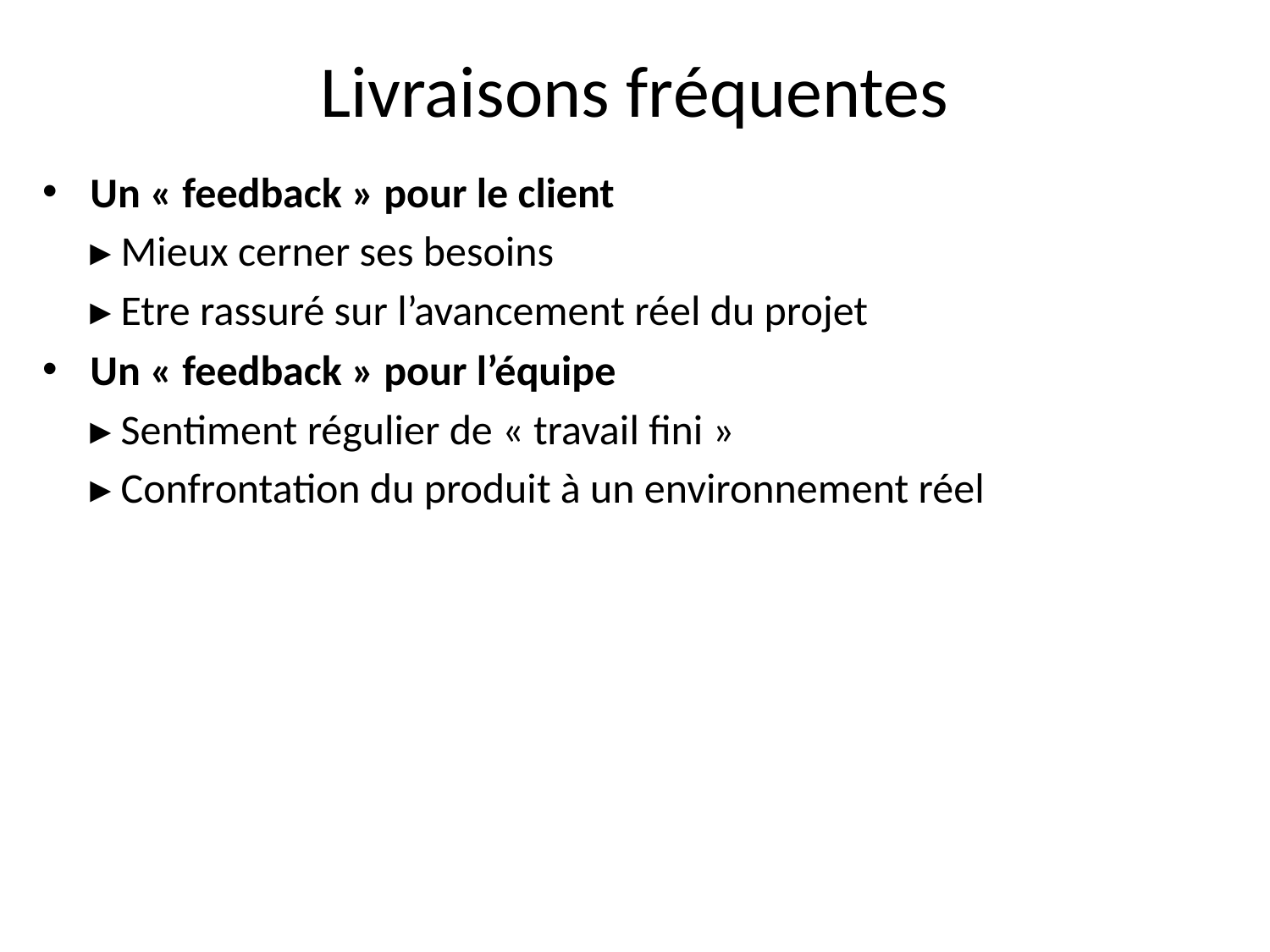

# Livraisons fréquentes
Un « feedback » pour le client
	▸ Mieux cerner ses besoins
	▸ Etre rassuré sur l’avancement réel du projet
Un « feedback » pour l’équipe
	▸ Sentiment régulier de « travail fini »
	▸ Confrontation du produit à un environnement réel